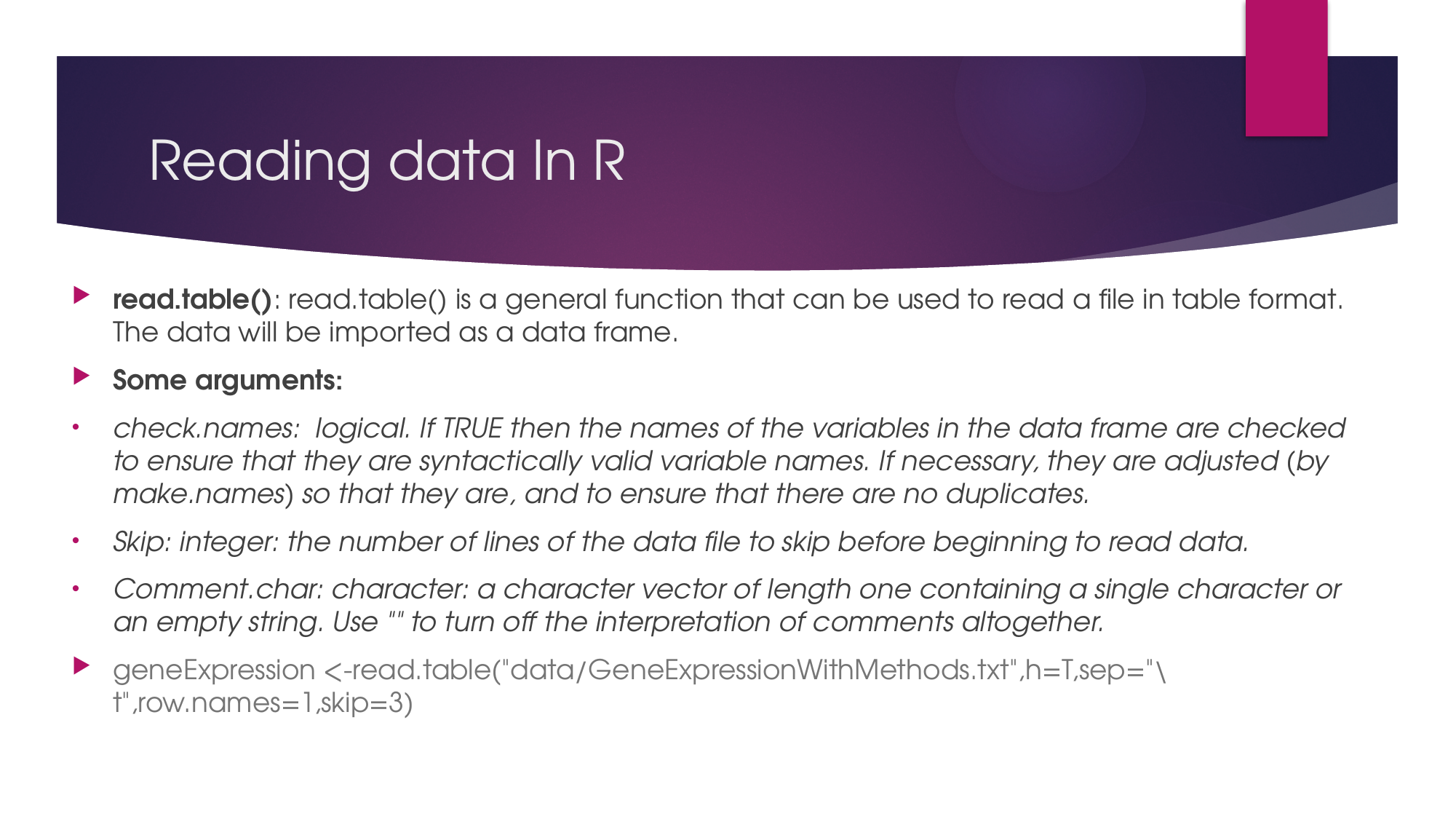

# Reading data In R
read.table(): read.table() is a general function that can be used to read a file in table format. The data will be imported as a data frame.
Some arguments:
check.names:  logical. If TRUE then the names of the variables in the data frame are checked to ensure that they are syntactically valid variable names. If necessary, they are adjusted (by make.names) so that they are, and to ensure that there are no duplicates.
Skip: integer: the number of lines of the data file to skip before beginning to read data.
Comment.char: character: a character vector of length one containing a single character or an empty string. Use "" to turn off the interpretation of comments altogether.
geneExpression <-read.table("data/GeneExpressionWithMethods.txt",h=T,sep="\t",row.names=1,skip=3)